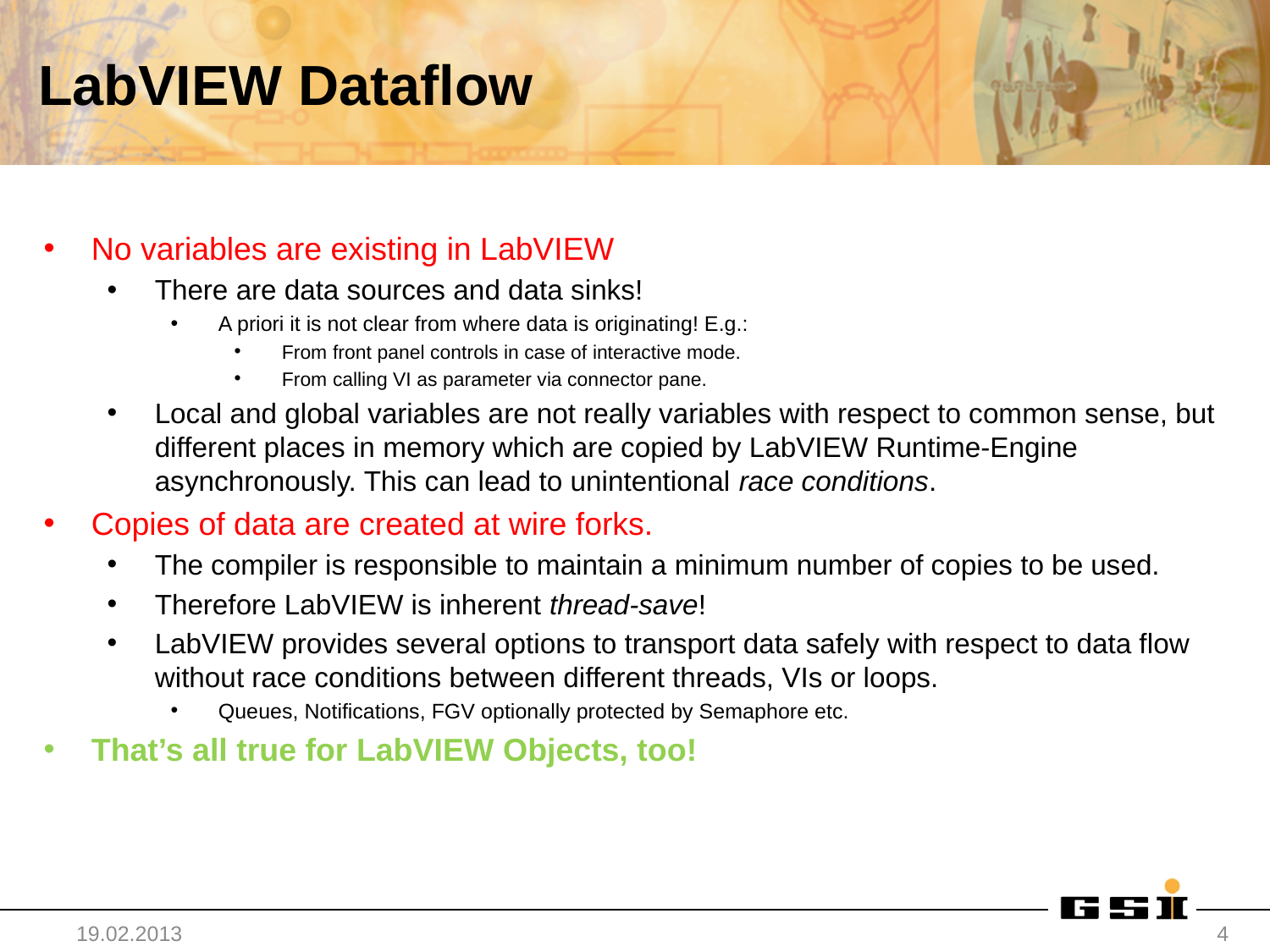

# LabVIEW Dataflow
No variables are existing in LabVIEW
There are data sources and data sinks!
A priori it is not clear from where data is originating! E.g.:
From front panel controls in case of interactive mode.
From calling VI as parameter via connector pane.
Local and global variables are not really variables with respect to common sense, but different places in memory which are copied by LabVIEW Runtime-Engine asynchronously. This can lead to unintentional race conditions.
Copies of data are created at wire forks.
The compiler is responsible to maintain a minimum number of copies to be used.
Therefore LabVIEW is inherent thread-save!
LabVIEW provides several options to transport data safely with respect to data flow without race conditions between different threads, VIs or loops.
Queues, Notifications, FGV optionally protected by Semaphore etc.
That’s all true for LabVIEW Objects, too!
19.02.2013

4